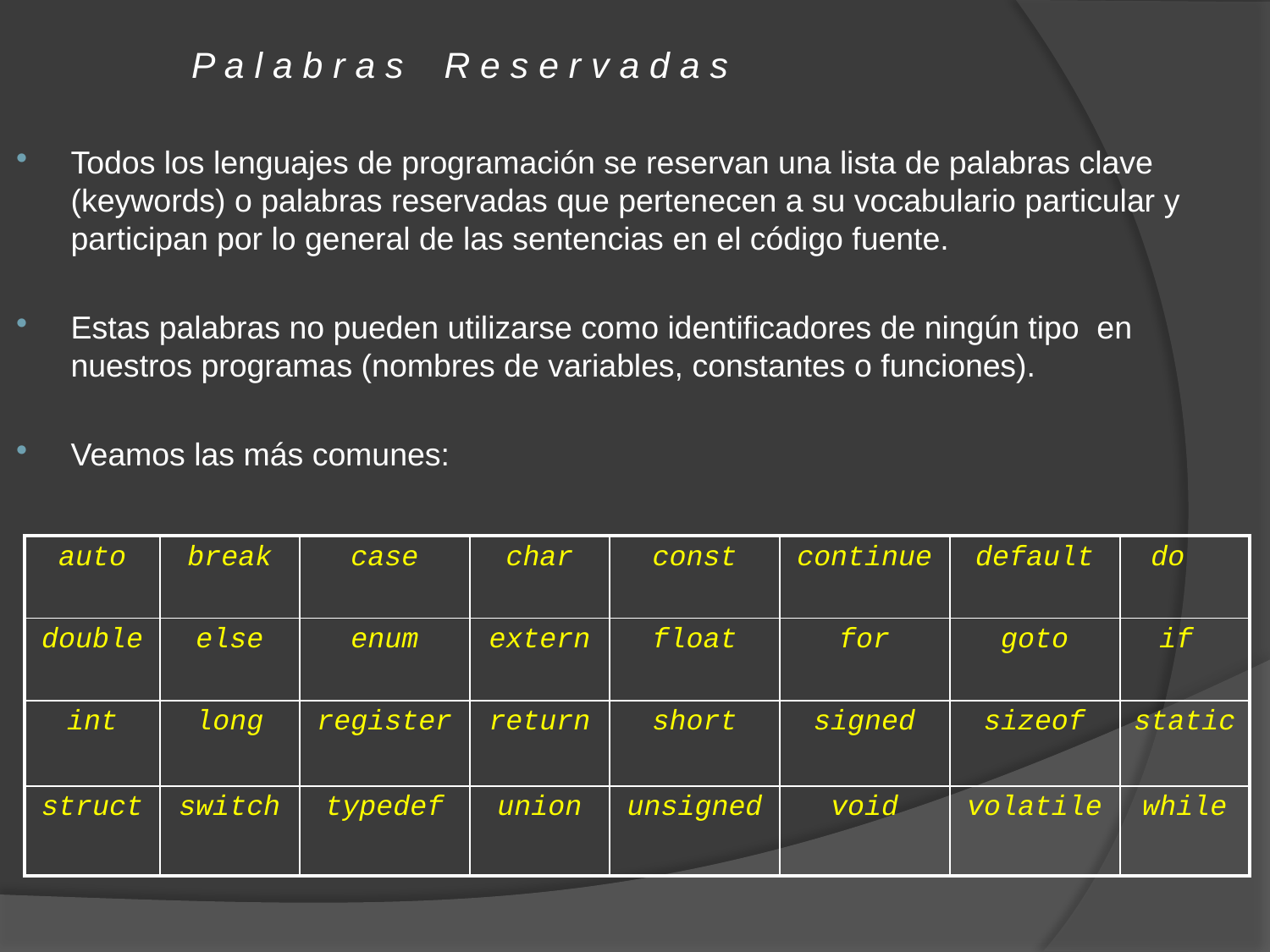

# P a l a b r a s    R e s e r v a d a s
Todos los lenguajes de programación se reservan una lista de palabras clave (keywords) o palabras reservadas que pertenecen a su vocabulario particular y participan por lo general de las sentencias en el código fuente.

Estas palabras no pueden utilizarse como identificadores de ningún tipo  en nuestros programas (nombres de variables, constantes o funciones).

Veamos las más comunes:

| auto | break | case | char | const | continue | default | do |
| --- | --- | --- | --- | --- | --- | --- | --- |
| double | else | enum | extern | float | for | goto | if |
| int | long | register | return | short | signed | sizeof | static |
| struct | switch | typedef | union | unsigned | void | volatile | while |